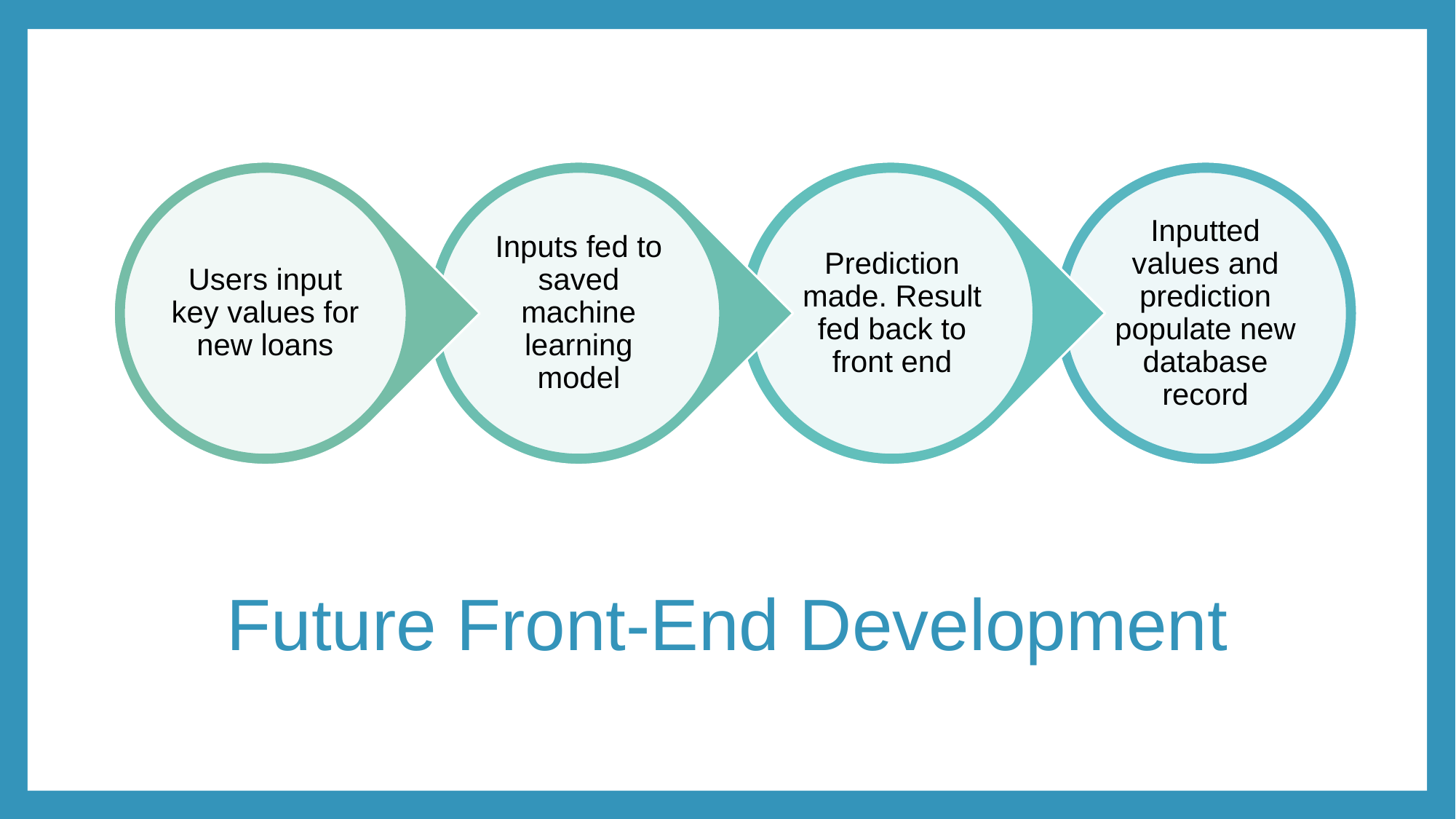

Inputted values and prediction populate new database record
Prediction made. Result fed back to front end
Inputs fed to saved machine learning model
Users input key values for new loans
# Future Front-End Development